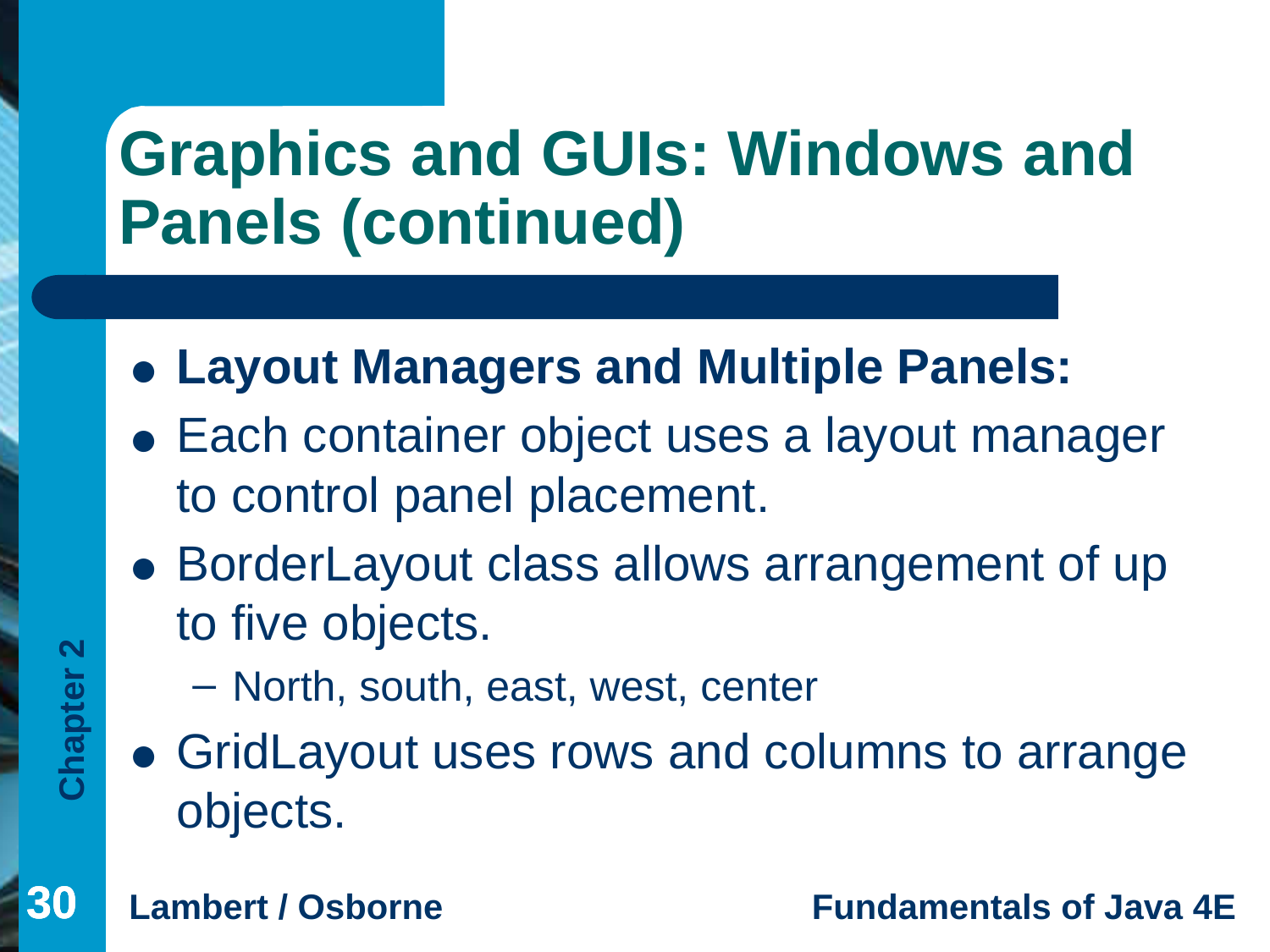

# Graphics and GUIs: Windows and Panels (continued)
Layout Managers and Multiple Panels:
Each container object uses a layout manager to control panel placement.
BorderLayout class allows arrangement of up to five objects.
North, south, east, west, center
GridLayout uses rows and columns to arrange objects.
30
30
30